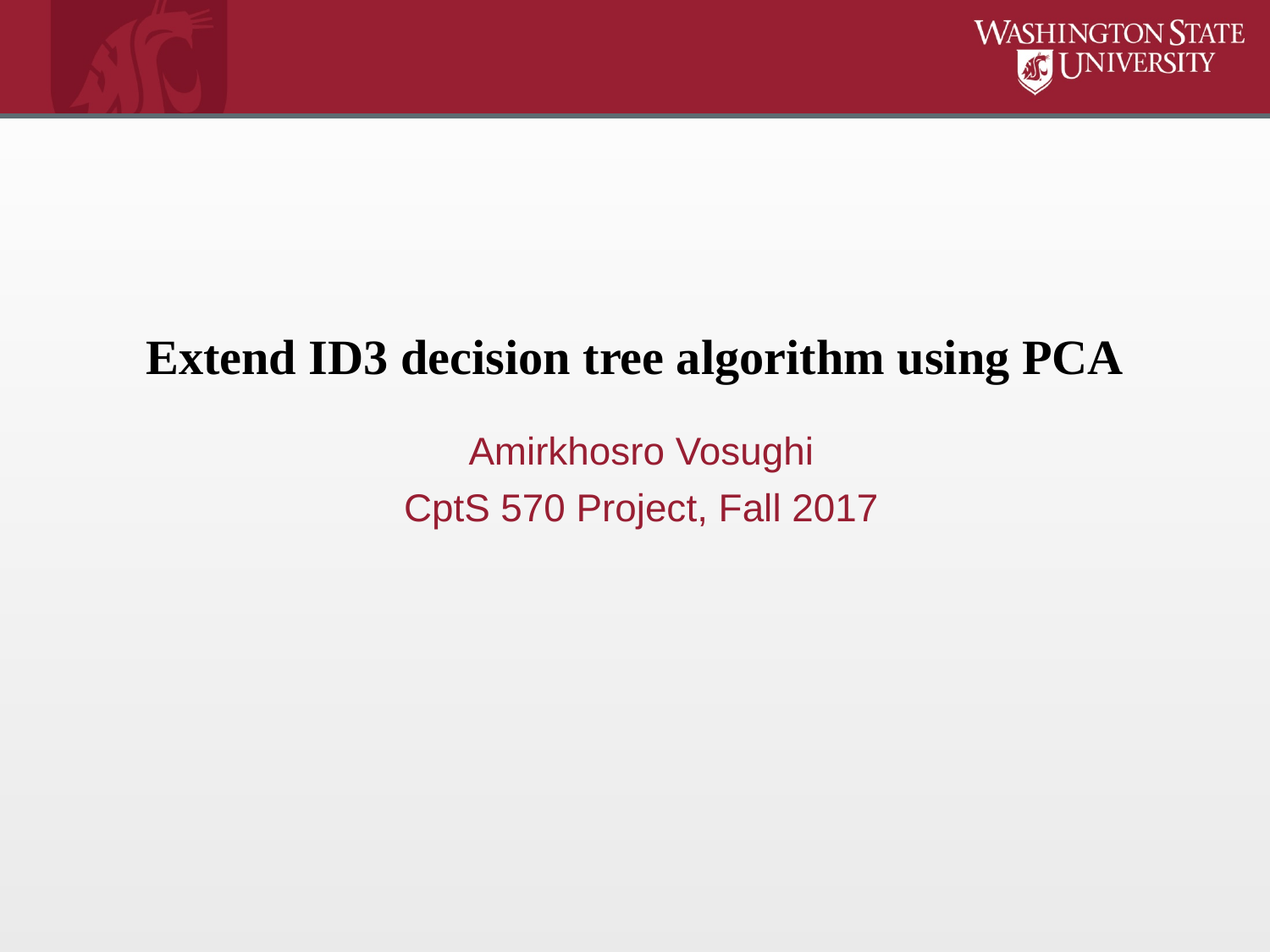

# Extend ID3 decision tree algorithm using PCA
Amirkhosro Vosughi
CptS 570 Project, Fall 2017